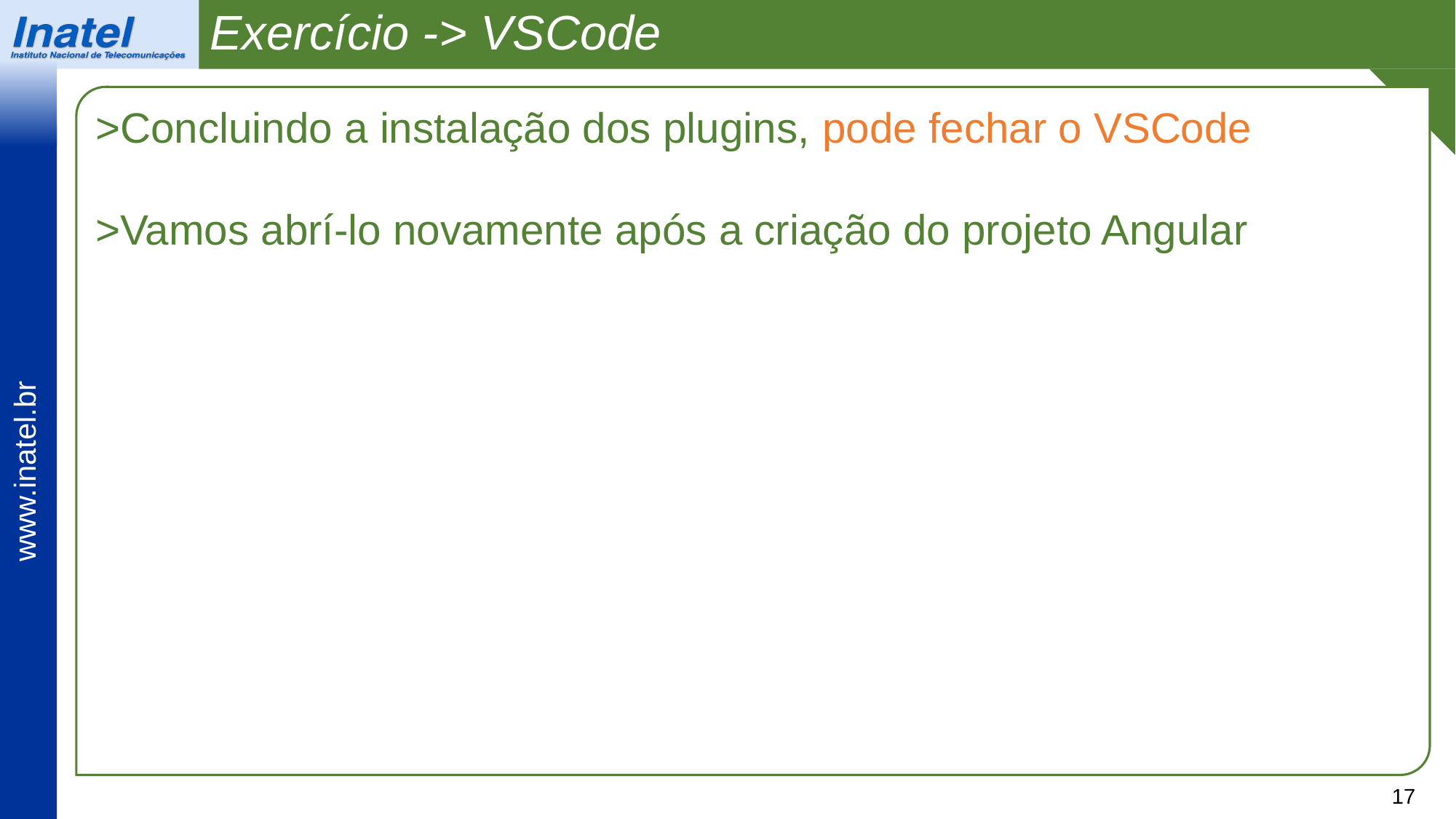

Exercício -> VSCode

>Concluindo a instalação dos plugins, pode fechar o VSCode

>Vamos abrí-lo novamente após a criação do projeto Angular